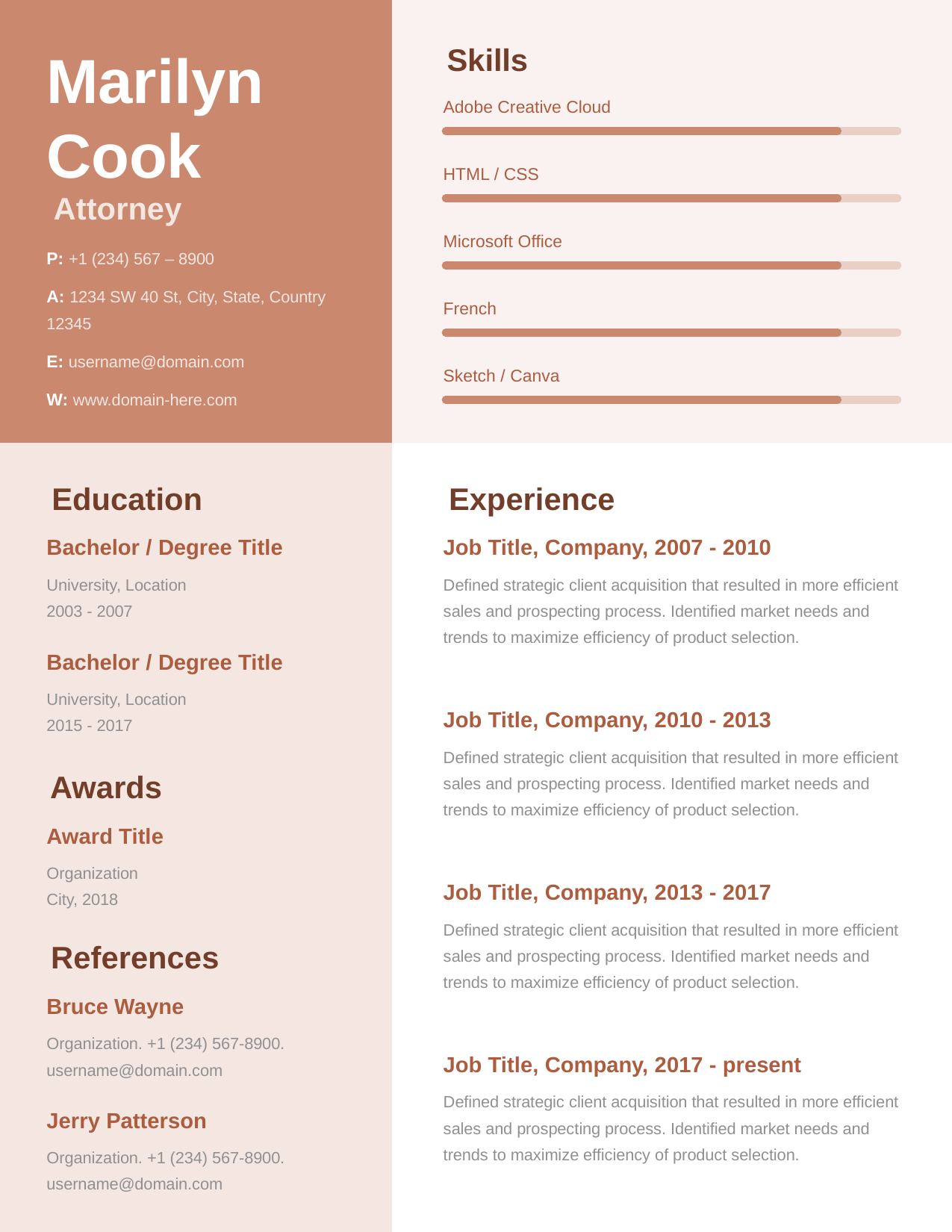

Marilyn Cook
Skills
Adobe Creative Cloud
HTML / CSS
Attorney
Microsoft Office
P: +1 (234) 567 – 8900
A: 1234 SW 40 St, City, State, Country 12345
French
E: username@domain.com
Sketch / Canva
W: www.domain-here.com

Education
Experience
Bachelor / Degree Title
University, Location
2003 - 2007
Job Title, Company, 2007 - 2010
Defined strategic client acquisition that resulted in more efficient sales and prospecting process. Identified market needs and trends to maximize efficiency of product selection.
Bachelor / Degree Title
University, Location
2015 - 2017
Job Title, Company, 2010 - 2013
Defined strategic client acquisition that resulted in more efficient sales and prospecting process. Identified market needs and trends to maximize efficiency of product selection.
Awards
Award Title
Organization
City, 2018
Job Title, Company, 2013 - 2017
Defined strategic client acquisition that resulted in more efficient sales and prospecting process. Identified market needs and trends to maximize efficiency of product selection.
References
Bruce Wayne
Organization. +1 (234) 567-8900. username@domain.com
Job Title, Company, 2017 - present
Defined strategic client acquisition that resulted in more efficient sales and prospecting process. Identified market needs and trends to maximize efficiency of product selection.
Jerry Patterson
Organization. +1 (234) 567-8900. username@domain.com